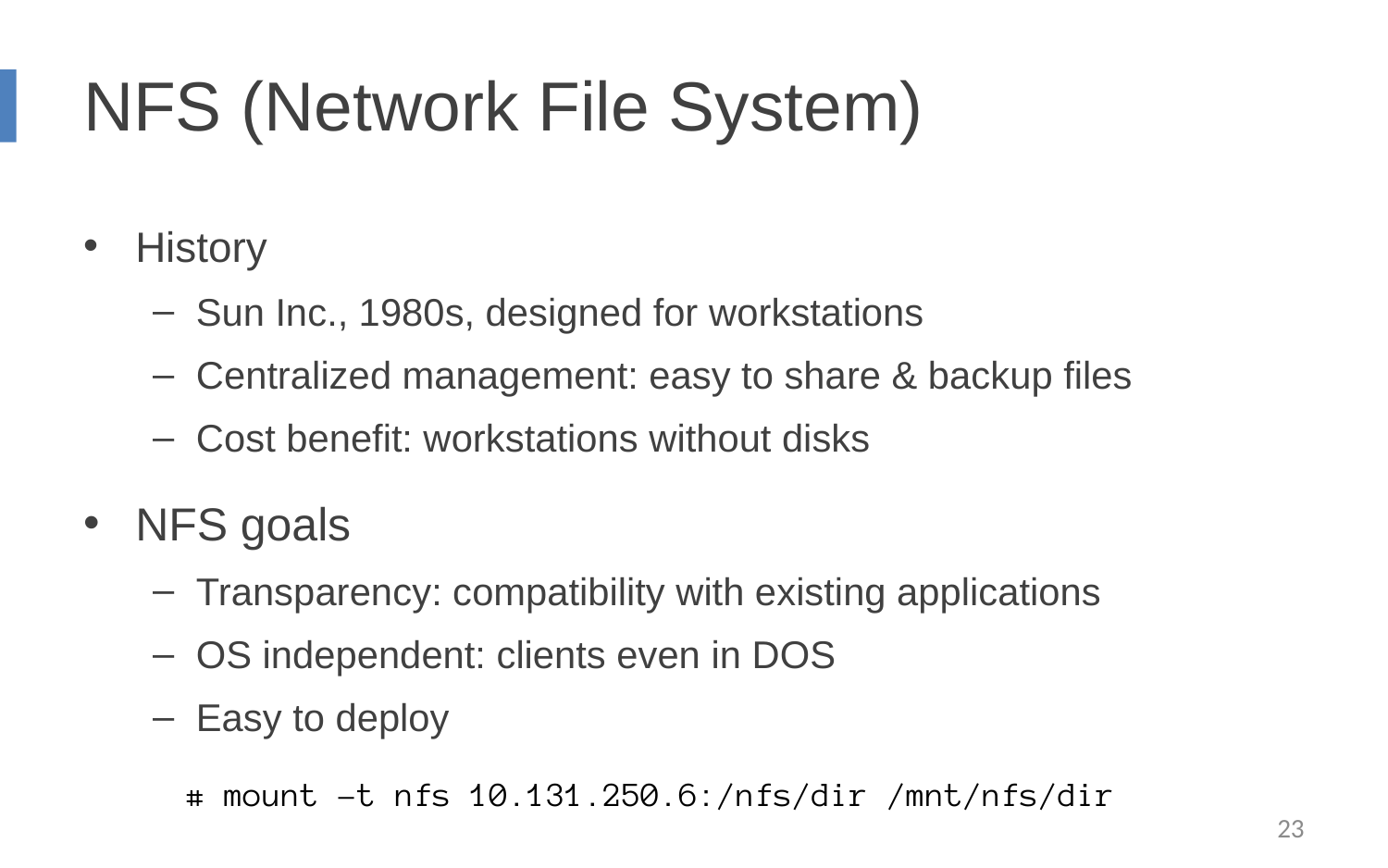

# NFS (Network File System)
History
Sun Inc., 1980s, designed for workstations
Centralized management: easy to share & backup files
Cost benefit: workstations without disks
NFS goals
Transparency: compatibility with existing applications
OS independent: clients even in DOS
Easy to deploy
# mount –t nfs 10.131.250.6:/nfs/dir /mnt/nfs/dir
23